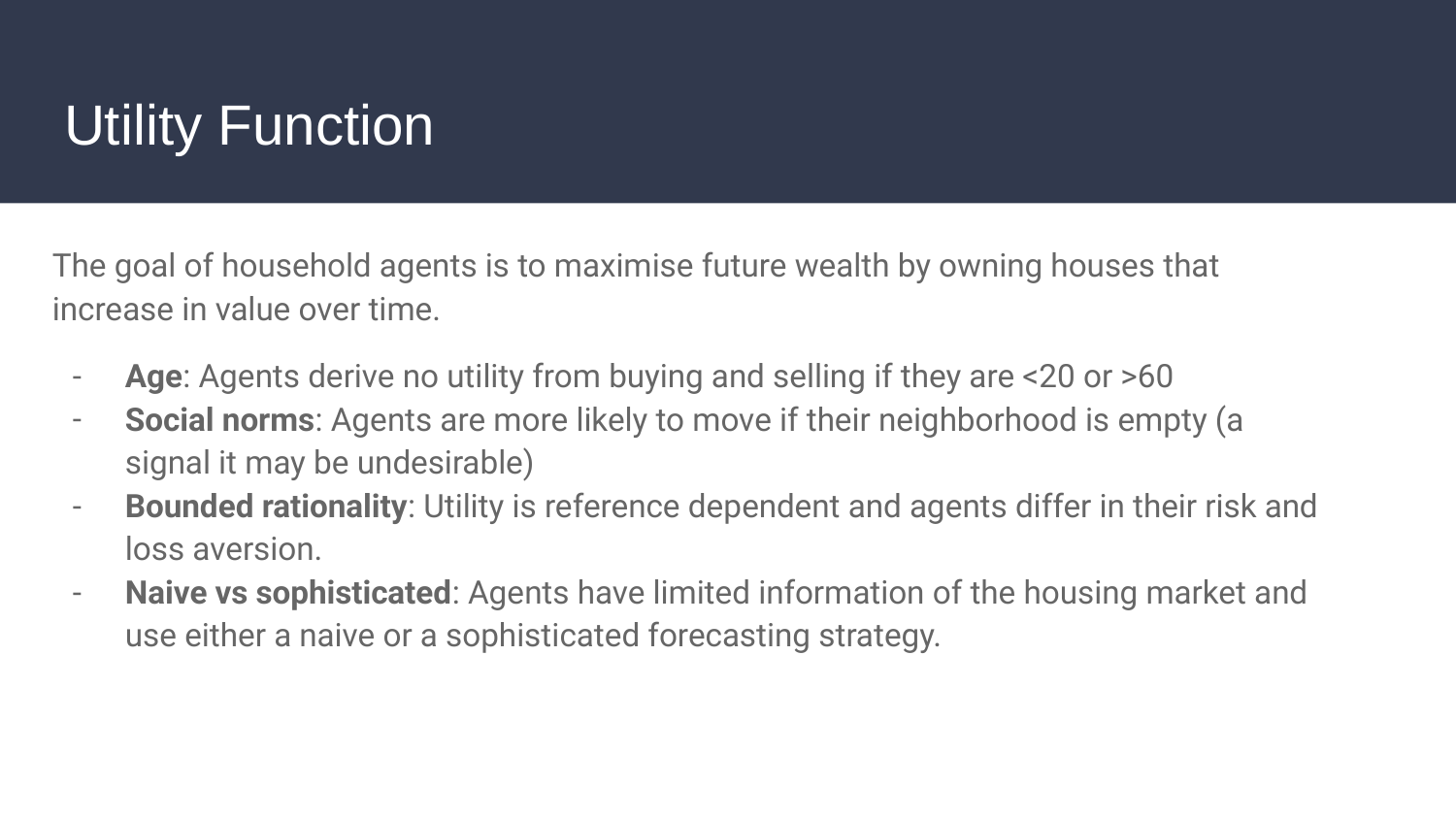

# Utility Function
The goal of household agents is to maximise future wealth by owning houses that increase in value over time.
Age: Agents derive no utility from buying and selling if they are <20 or >60
Social norms: Agents are more likely to move if their neighborhood is empty (a signal it may be undesirable)
Bounded rationality: Utility is reference dependent and agents differ in their risk and loss aversion.
Naive vs sophisticated: Agents have limited information of the housing market and use either a naive or a sophisticated forecasting strategy.